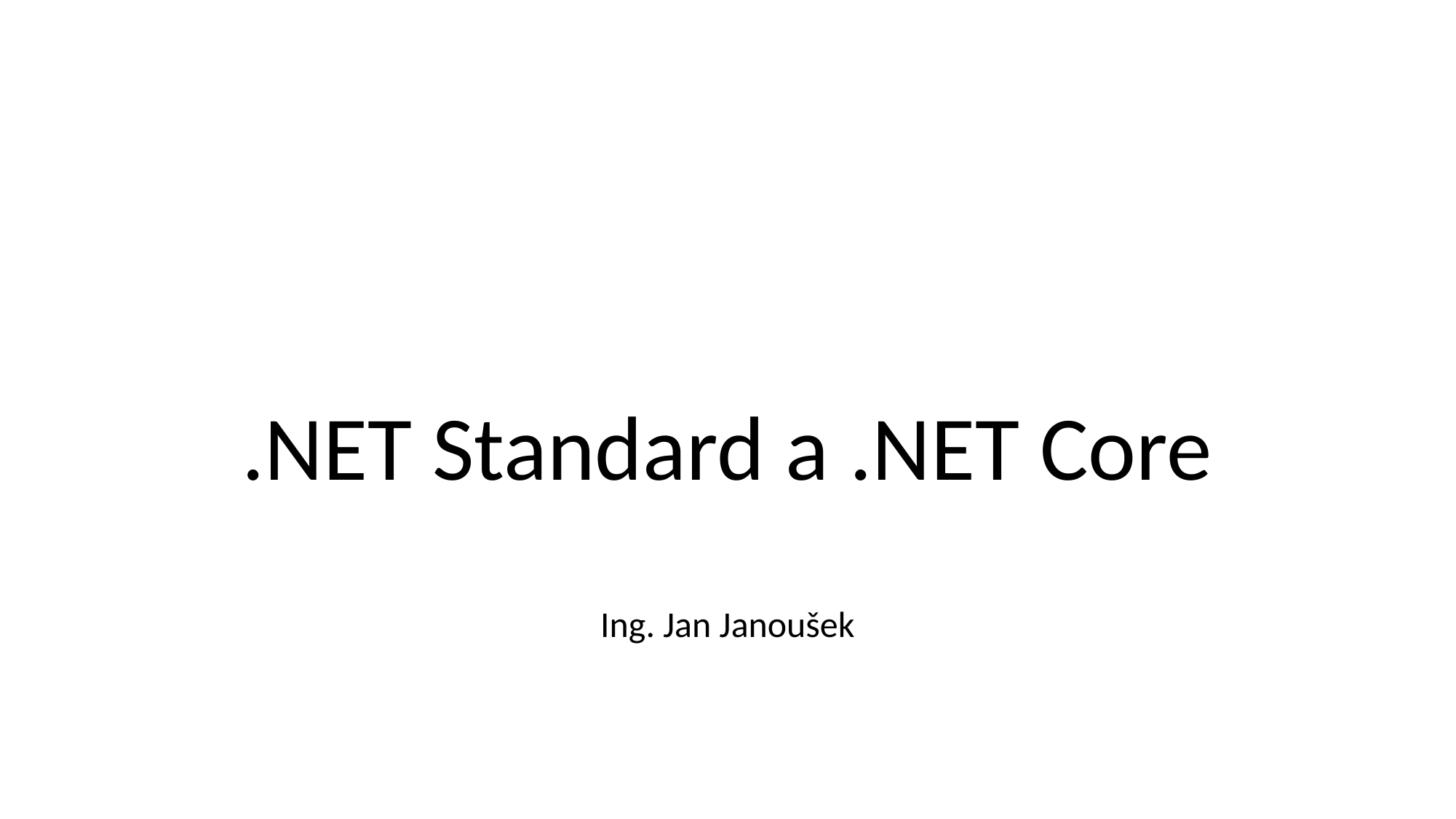

# .NET Standard a .NET Core
Ing. Jan Janoušek